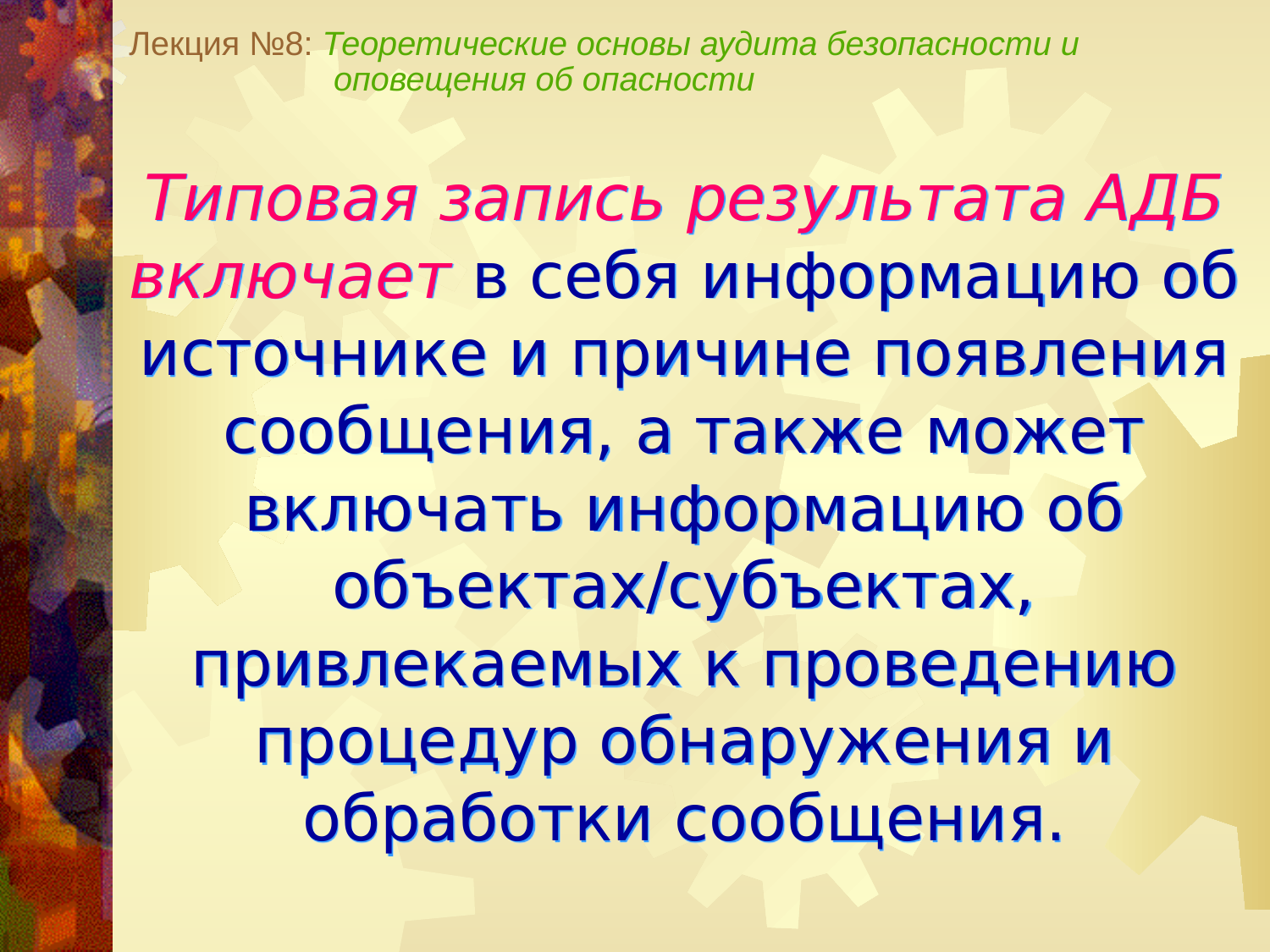

Лекция №8: Теоретические основы аудита безопасности и
                        оповещения об опасности
Типовая запись результата АДБ включает в себя информацию об источнике и причине появления сообщения, а также может включать информацию об объектах/субъектах, привлекаемых к проведению процедур обнаружения и обработки сообщения.